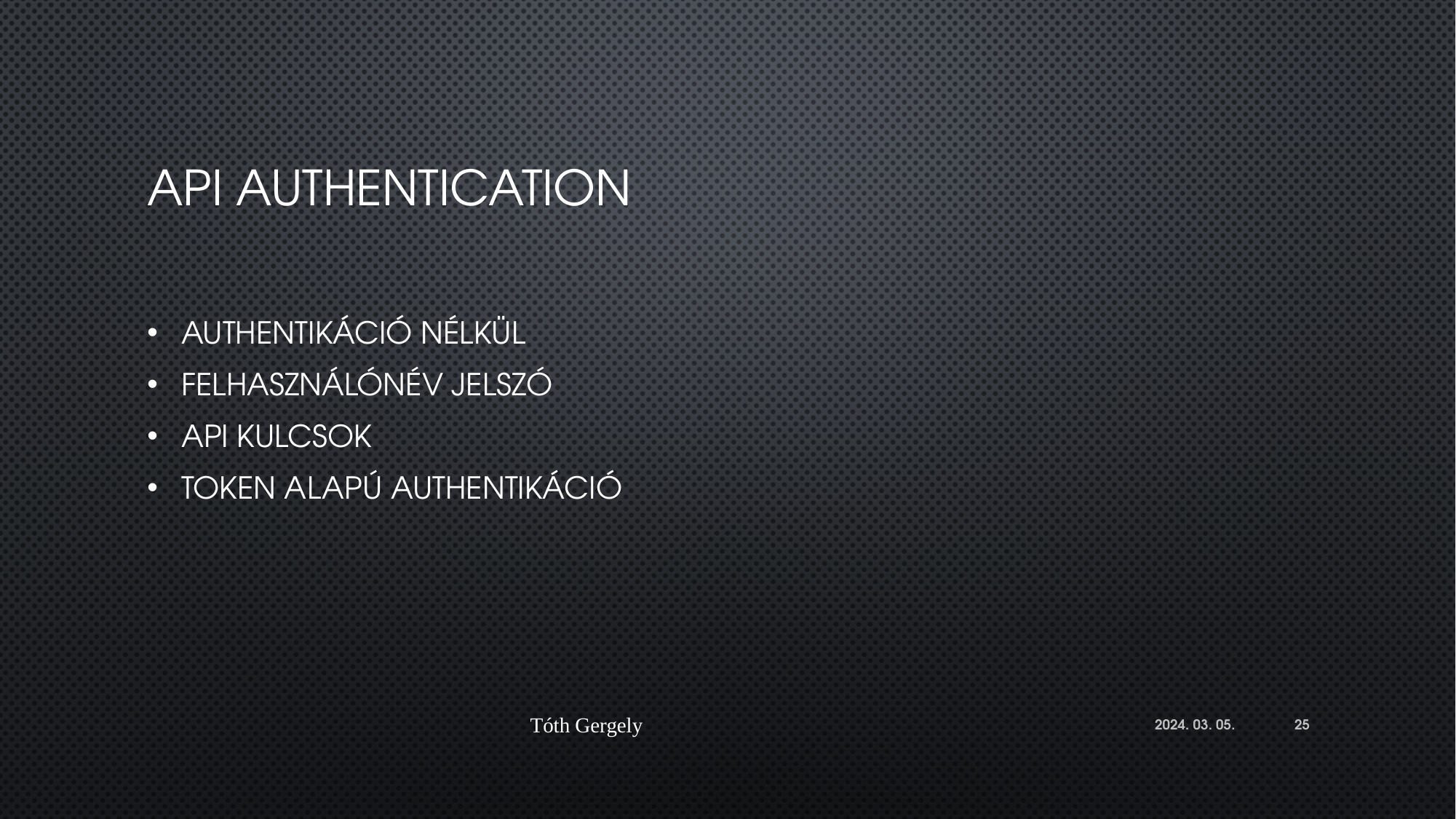

# API authentication
Authentikáció nélkül
Felhasználónév jelszó
API kulcsok
Token alapú authentikáció
Tóth Gergely
2024. 03. 05.
25